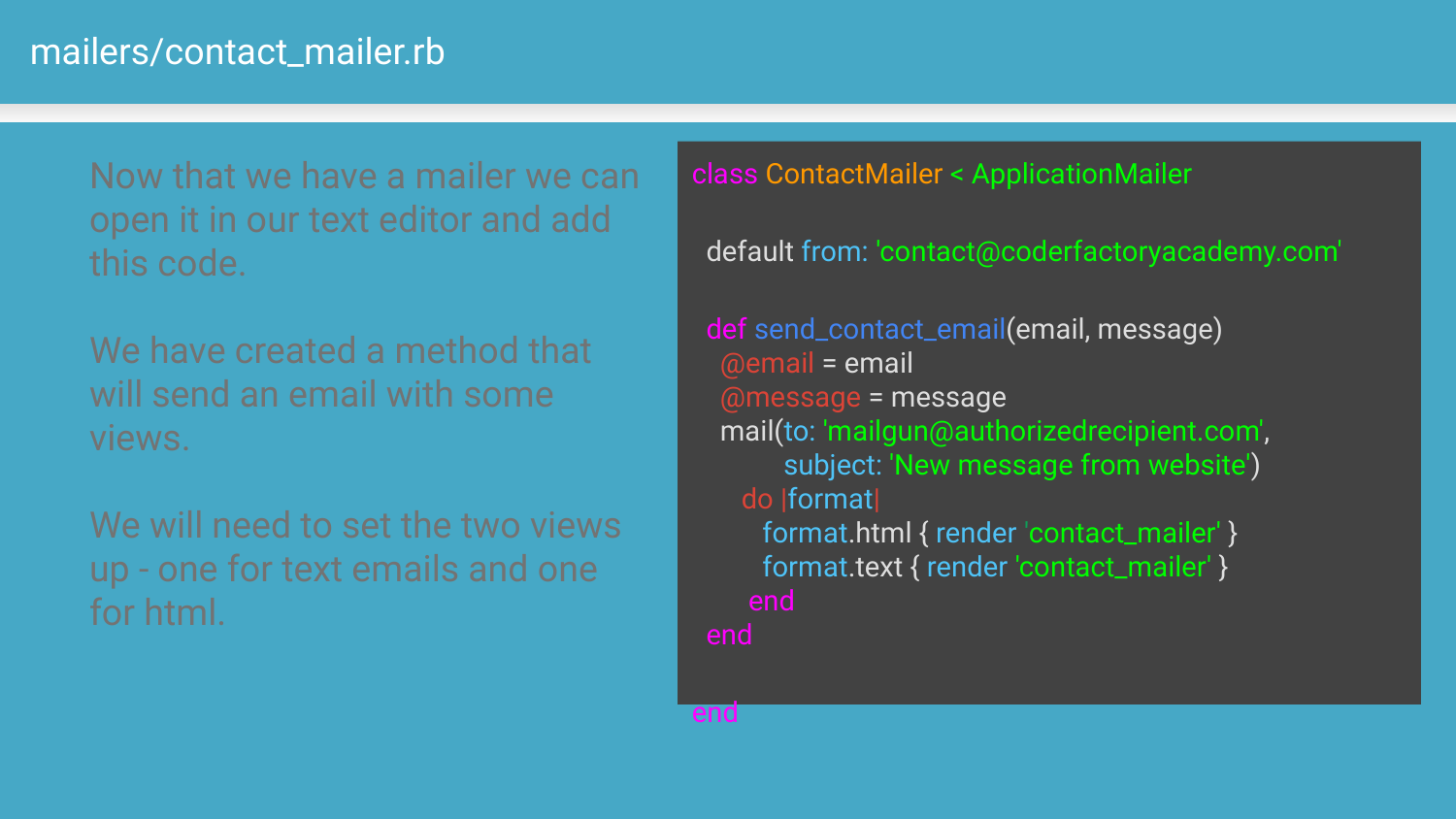

mailers/contact_mailer.rb
Now that we have a mailer we can
open it in our text editor and add this code.

We have created a method that will send an email with some views.

We will need to set the two views up - one for text emails and one for html.

class ContactMailer < ApplicationMailer

  default from: 'contact@coderfactoryacademy.com'

  def send_contact_email(email, message)
    @email = email
    @message = message
    mail(to: 'mailgun@authorizedrecipient.com',
             subject: 'New message from website')
       do |format|
          format.html { render 'contact_mailer' }
          format.text { render 'contact_mailer' }
        end
  end

end